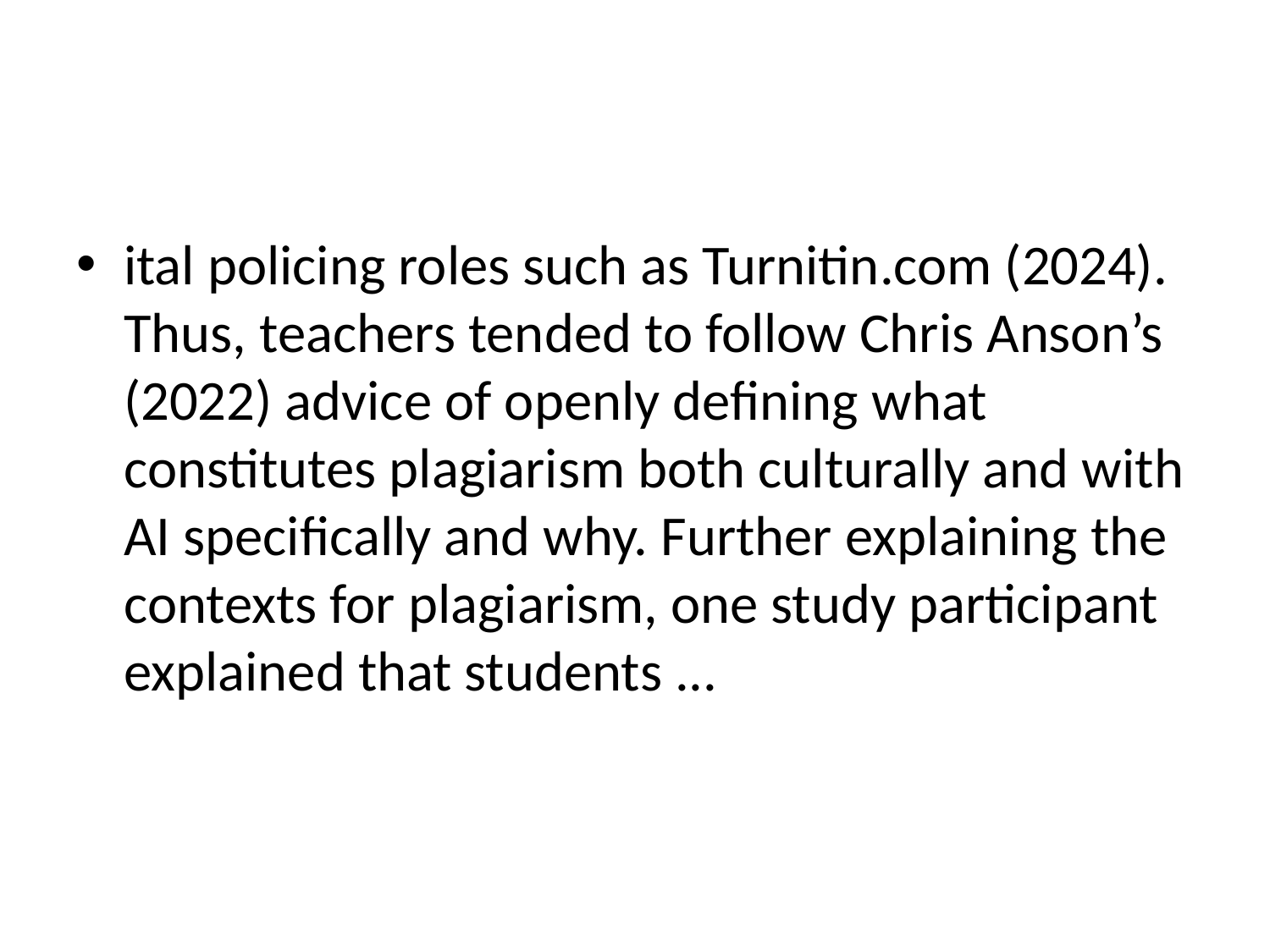

#
ital policing roles such as Turnitin.com (2024). Thus, teachers tended to follow Chris Anson’s (2022) advice of openly defining what constitutes plagiarism both culturally and with AI specifically and why. Further explaining the contexts for plagiarism, one study participant explained that students ...